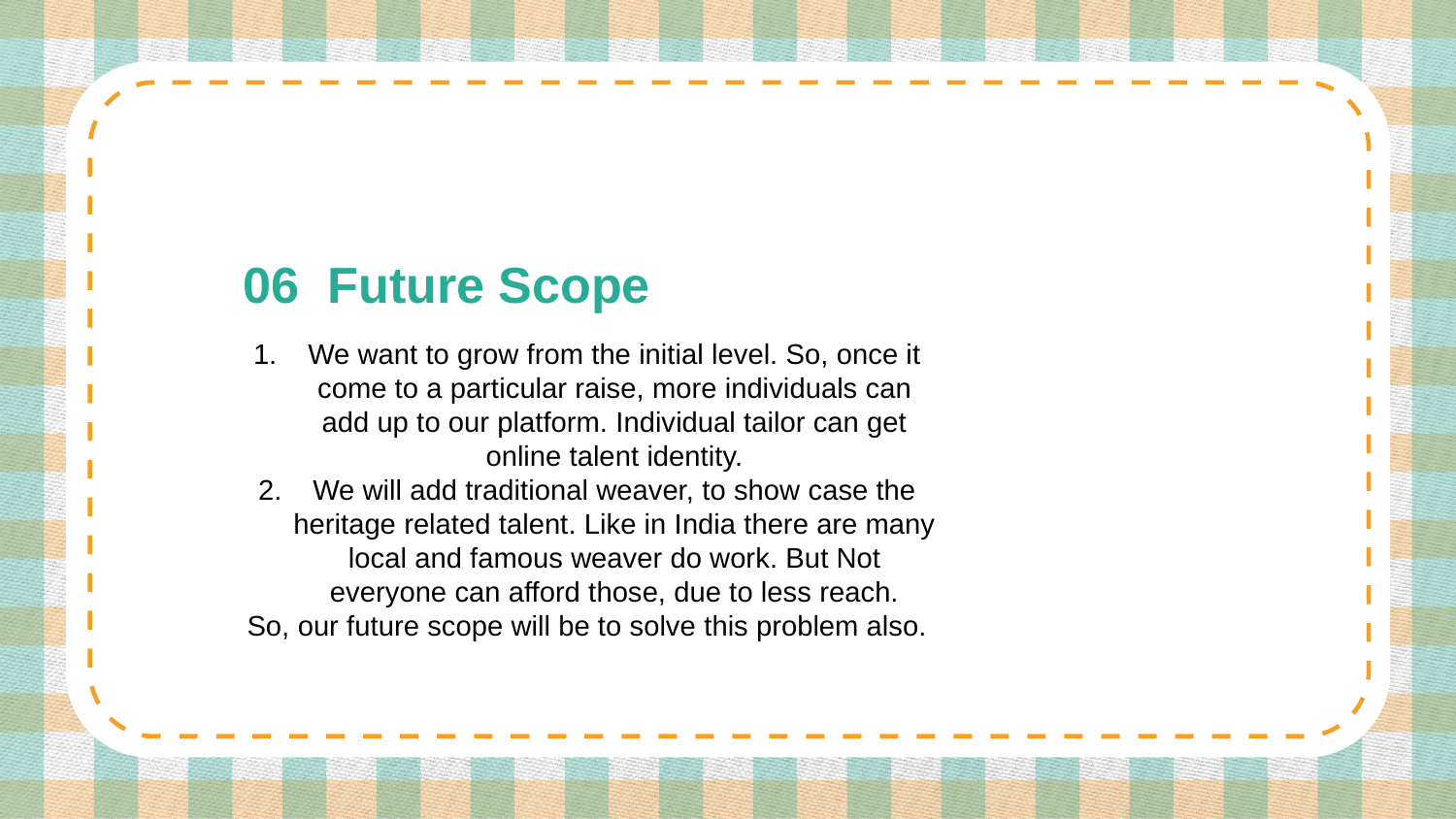

# 06  Future Scope
We want to grow from the initial level. So, once it come to a particular raise, more individuals can add up to our platform. Individual tailor can get online talent identity.
We will add traditional weaver, to show case the heritage related talent. Like in India there are many local and famous weaver do work. But Not everyone can afford those, due to less reach.
So, our future scope will be to solve this problem also.